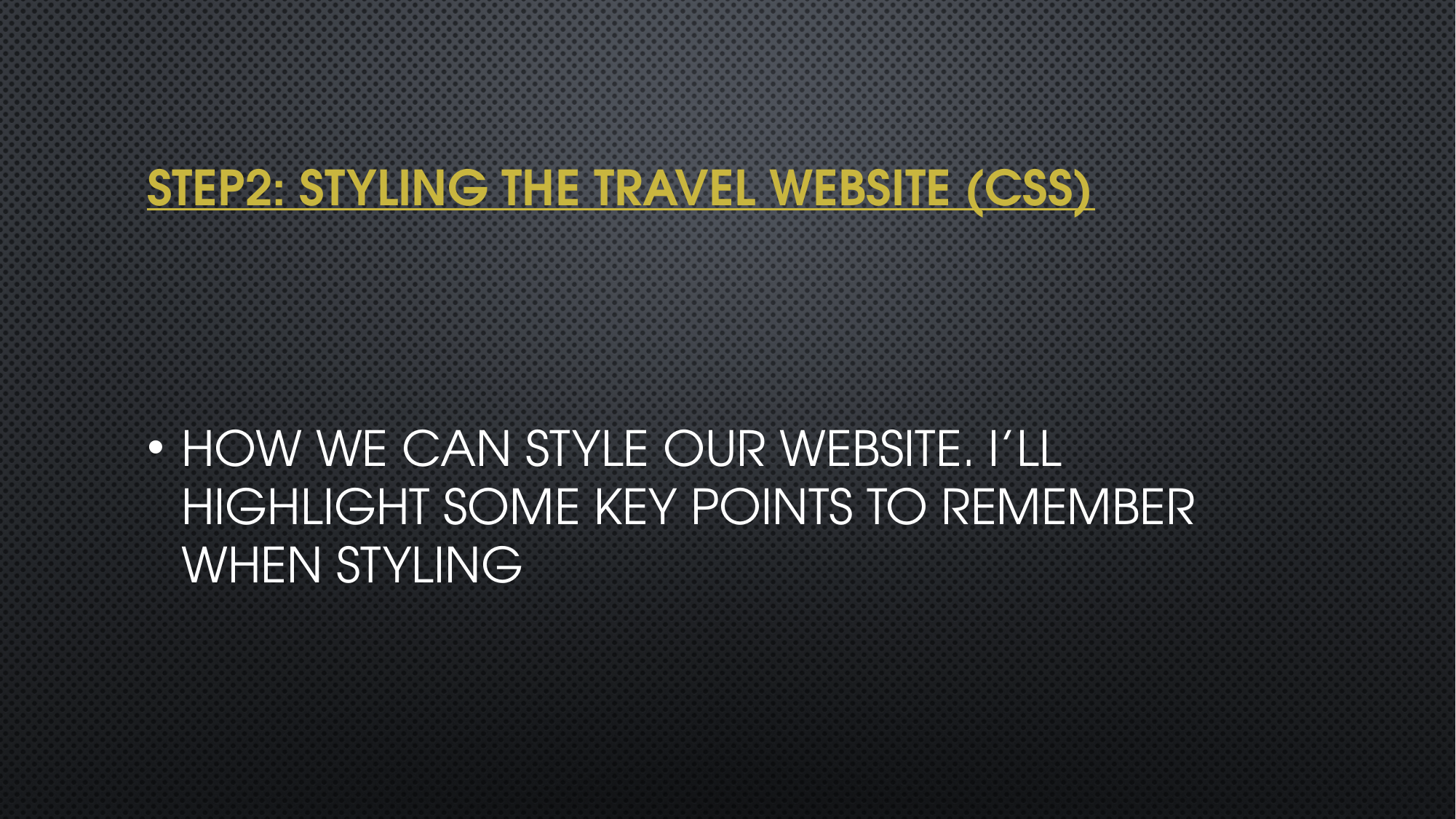

# Step2: Styling the Travel Website (CSS)
How we can style our website. I’ll highlight some key points to remember when styling